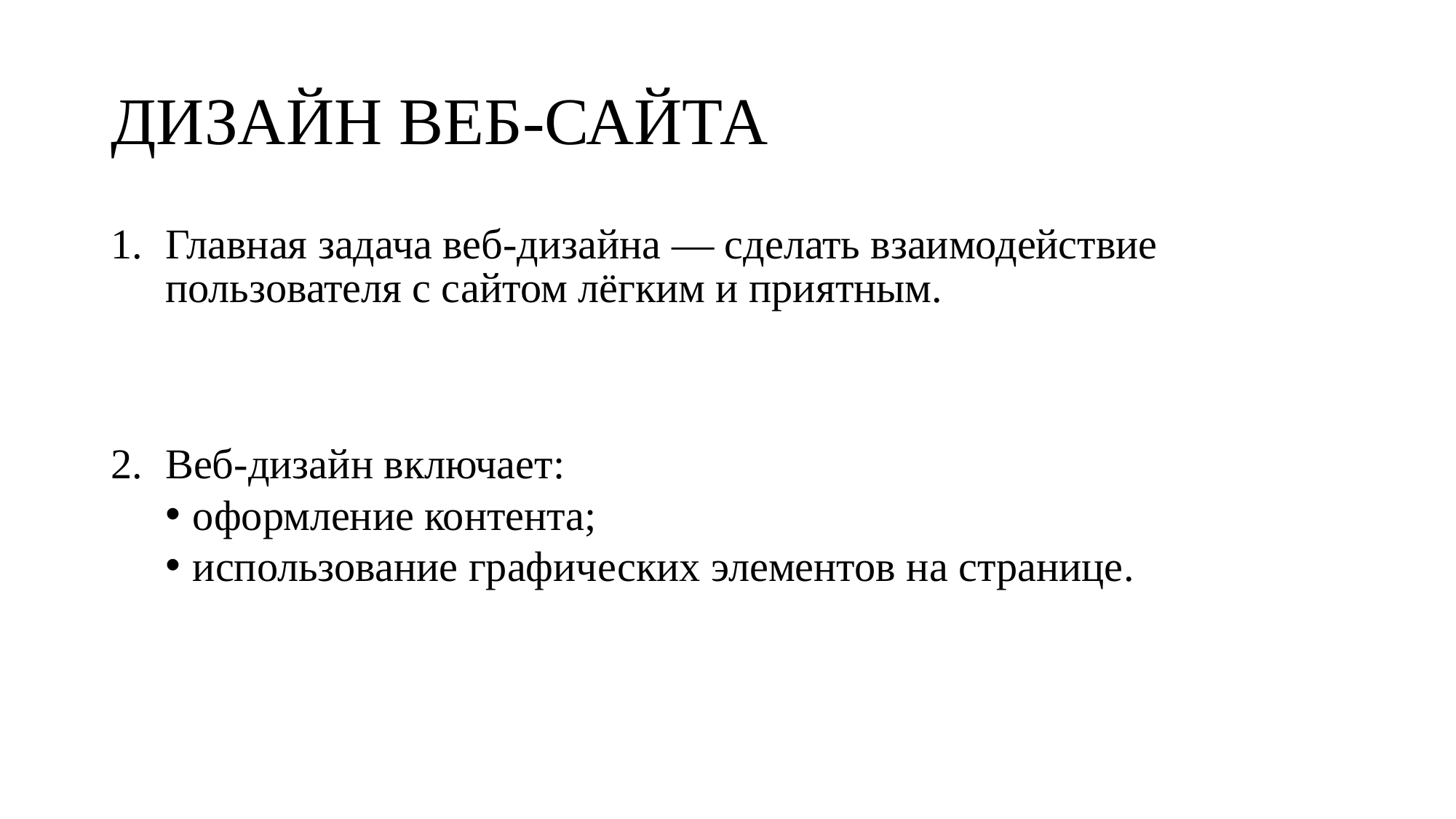

# ДИЗАЙН ВЕБ-САЙТА
Главная задача веб-дизайна — сделать взаимодействие пользователя с сайтом лёгким и приятным.

Веб-дизайн включает:
оформление контента;
использование графических элементов на странице.